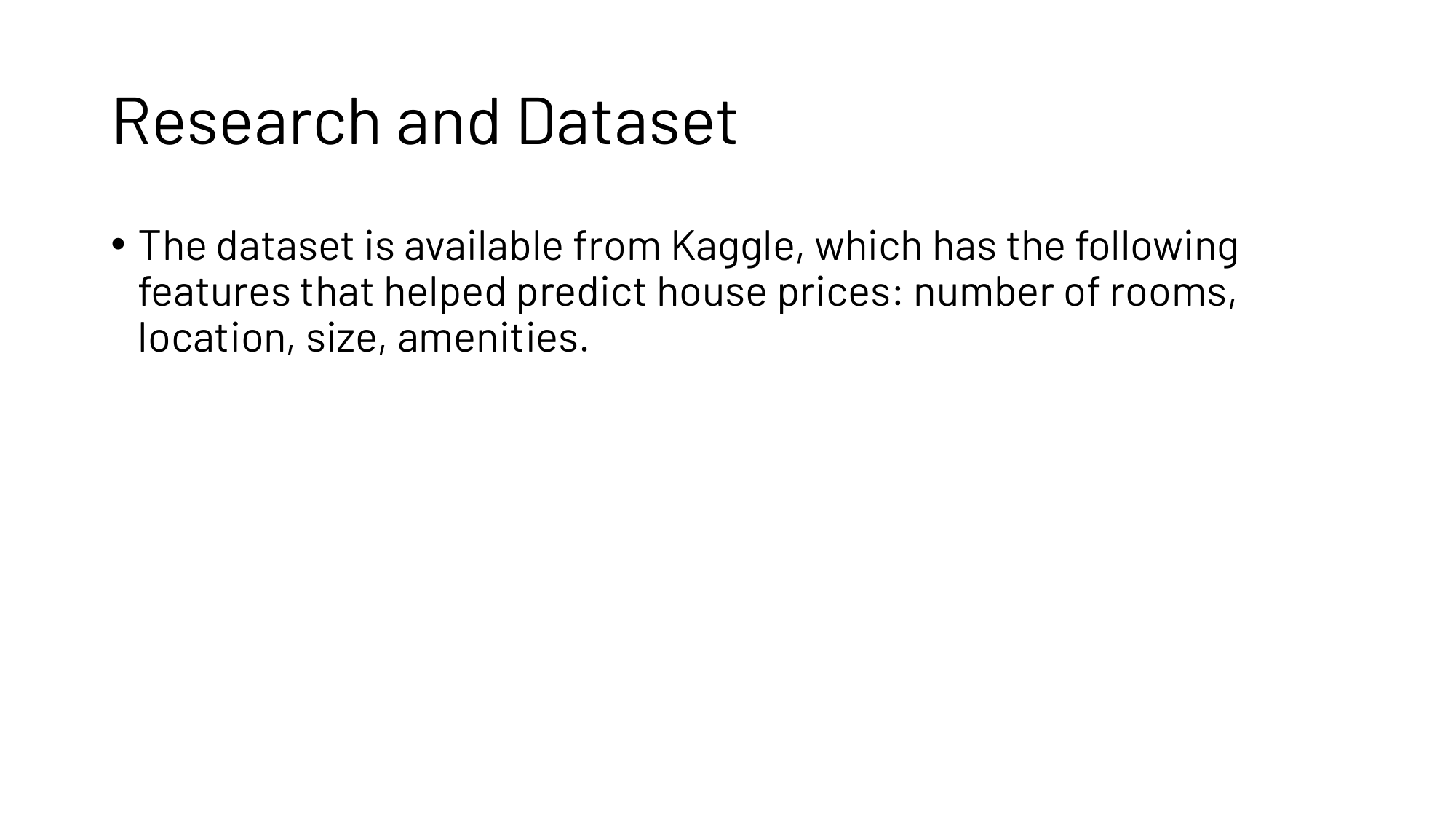

# Research and Dataset
The dataset is available from Kaggle, which has the following features that helped predict house prices: number of rooms, location, size, amenities.